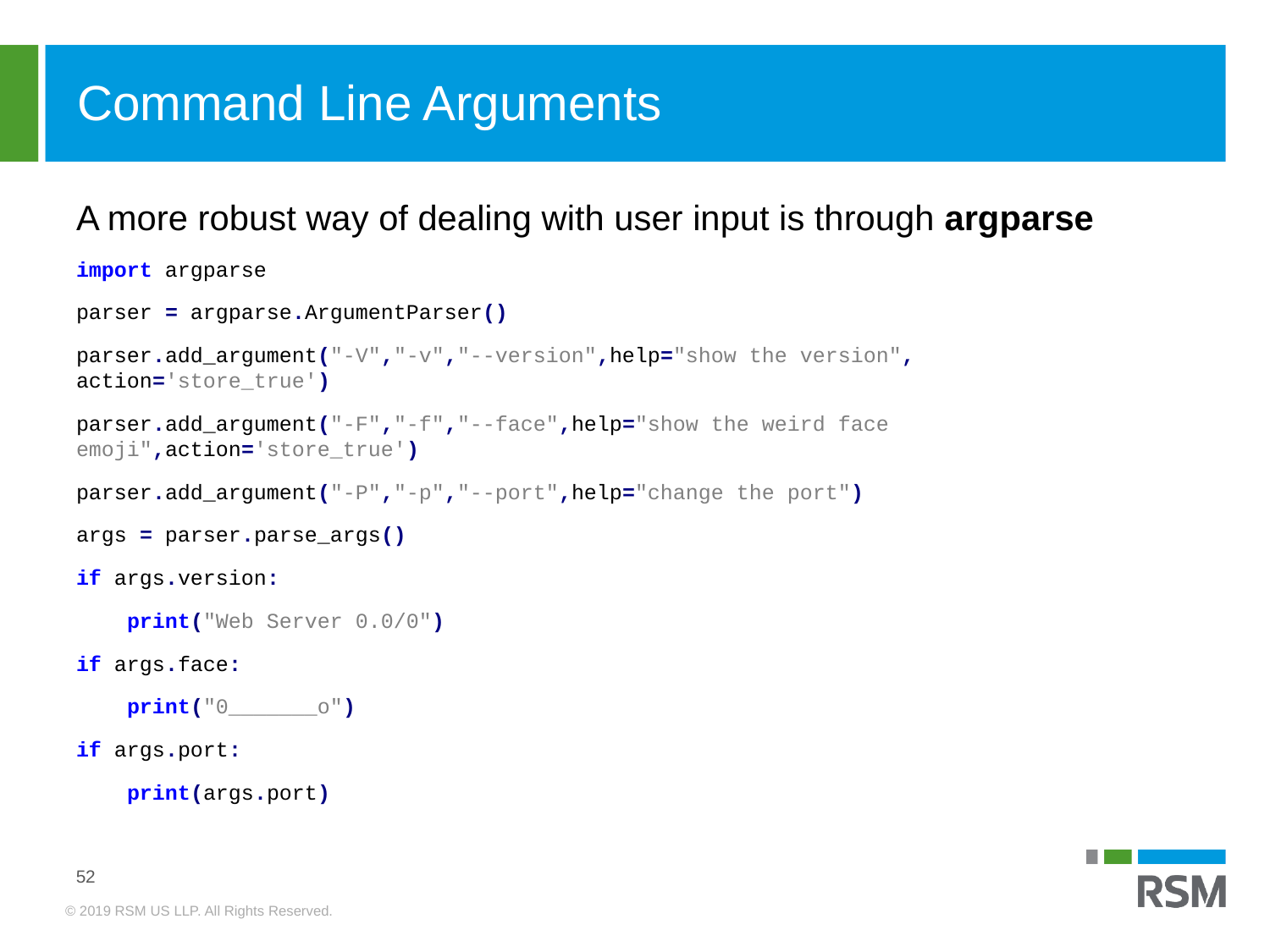

# Command Line Arguments
A more robust way of dealing with user input is through argparse
import argparse
parser = argparse.ArgumentParser()
parser.add_argument("-V","-v","--version",help="show the version", action='store_true')
parser.add_argument("-F","-f","--face",help="show the weird face emoji",action='store_true')
parser.add_argument("-P","-p","--port",help="change the port")
args = parser.parse_args()
if args.version:
    print("Web Server 0.0/0")
if args.face:
    print("0_______o")
if args.port:
    print(args.port)

52